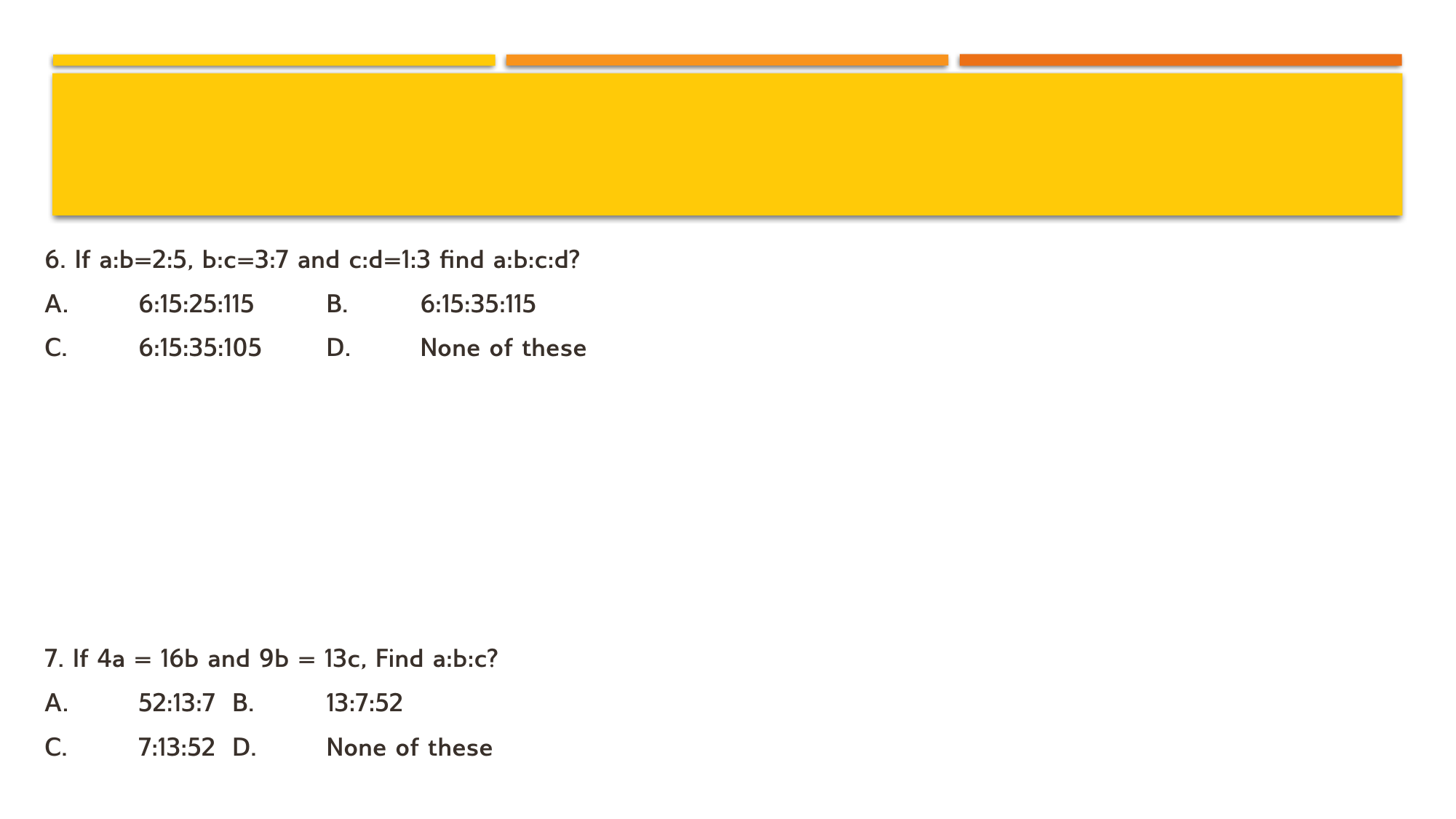

6. If a:b=2:5, b:c=3:7 and c:d=1:3 find a:b:c:d?
A.	6:15:25:115	B.	6:15:35:115
C.	6:15:35:105 	D.	None of these

7. If 4a = 16b and 9b = 13c, Find a:b:c?
A.	52:13:7		B.	13:7:52
C.	7:13:52		D.	None of these